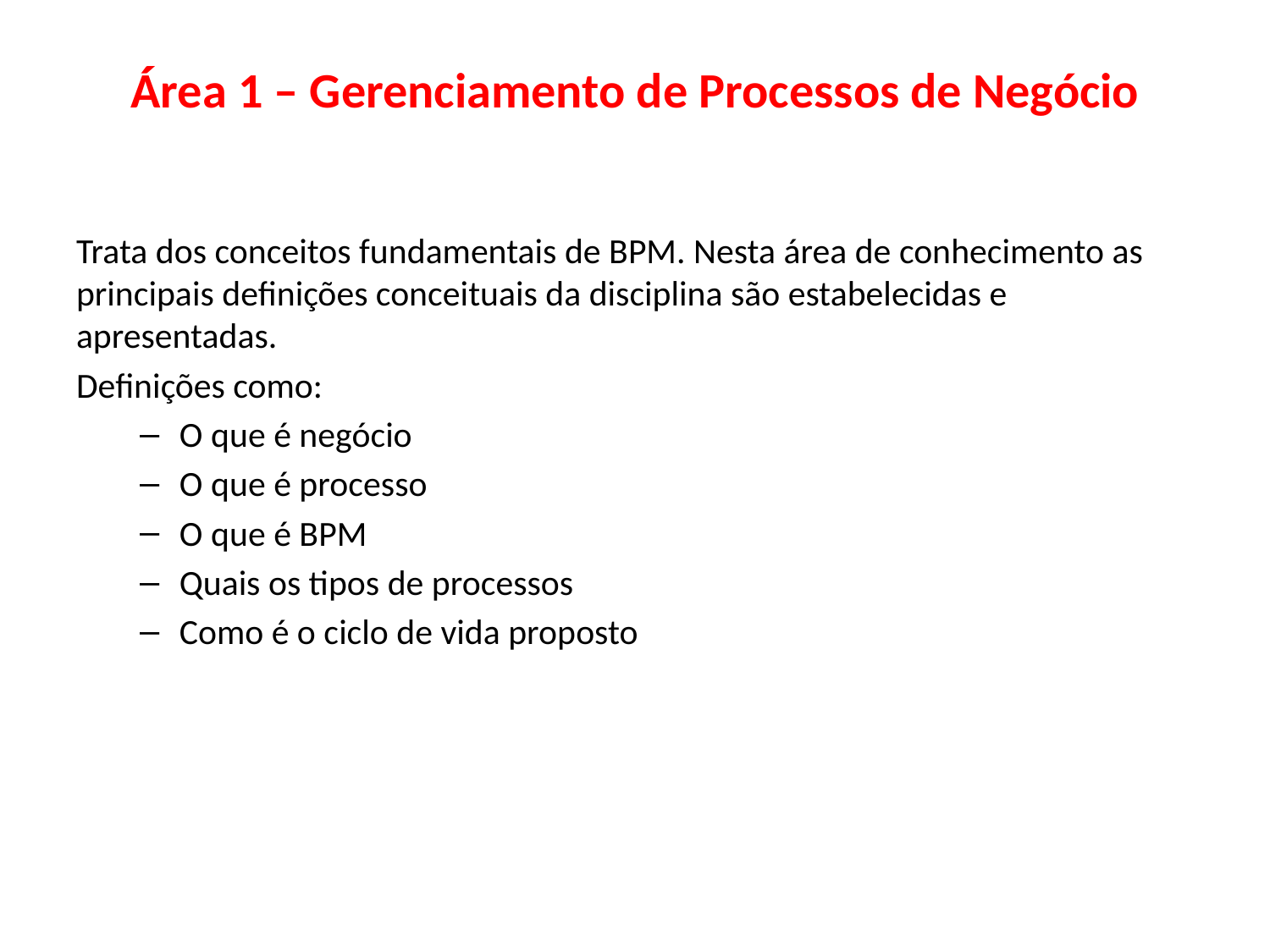

# Área 1 – Gerenciamento de Processos de Negócio
Trata dos conceitos fundamentais de BPM. Nesta área de conhecimento as principais definições conceituais da disciplina são estabelecidas e apresentadas.
Definições como:
O que é negócio
O que é processo
O que é BPM
Quais os tipos de processos
Como é o ciclo de vida proposto